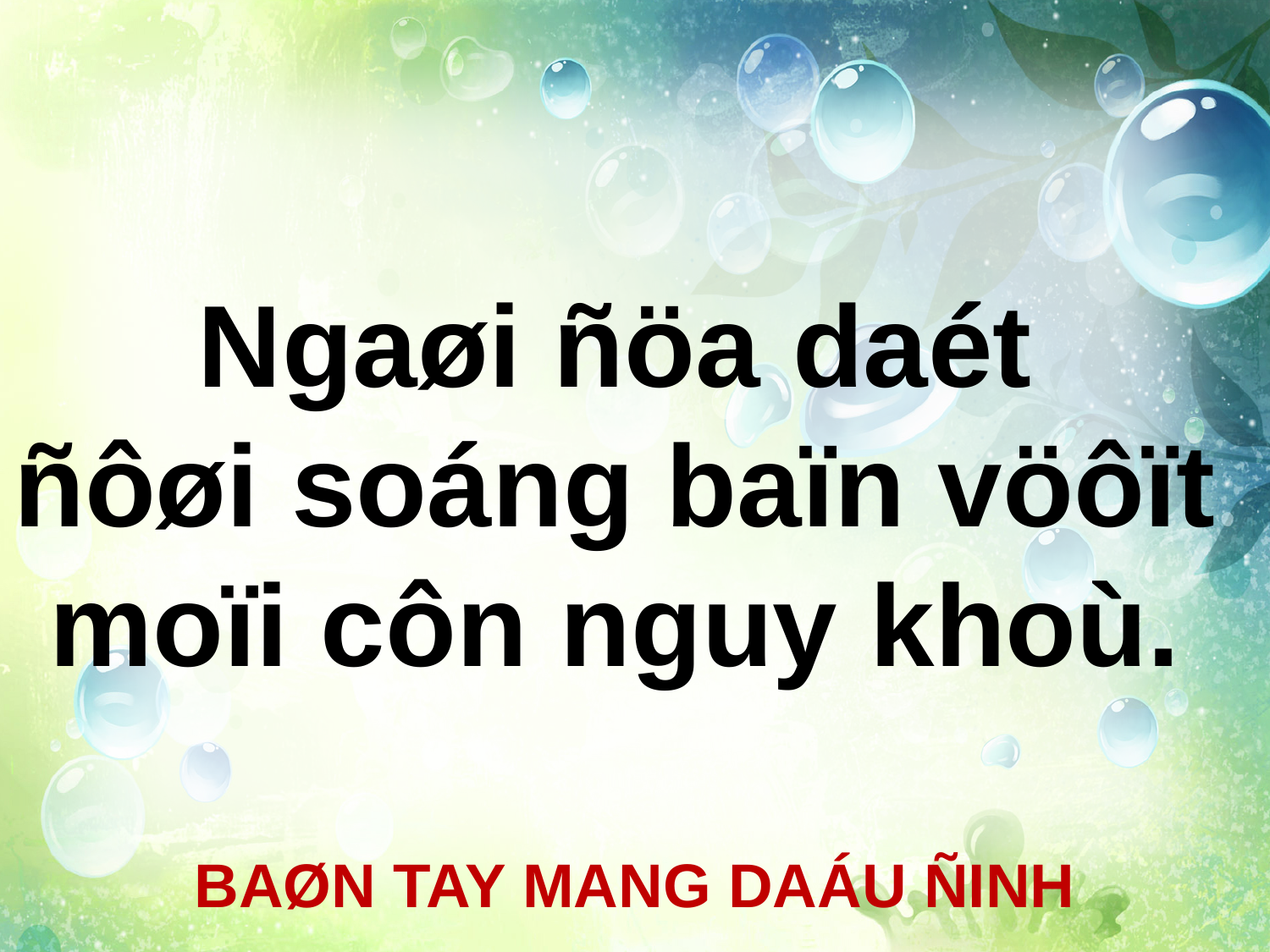

Ngaøi ñöa daét
ñôøi soáng baïn vöôït
moïi côn nguy khoù.
BAØN TAY MANG DAÁU ÑINH